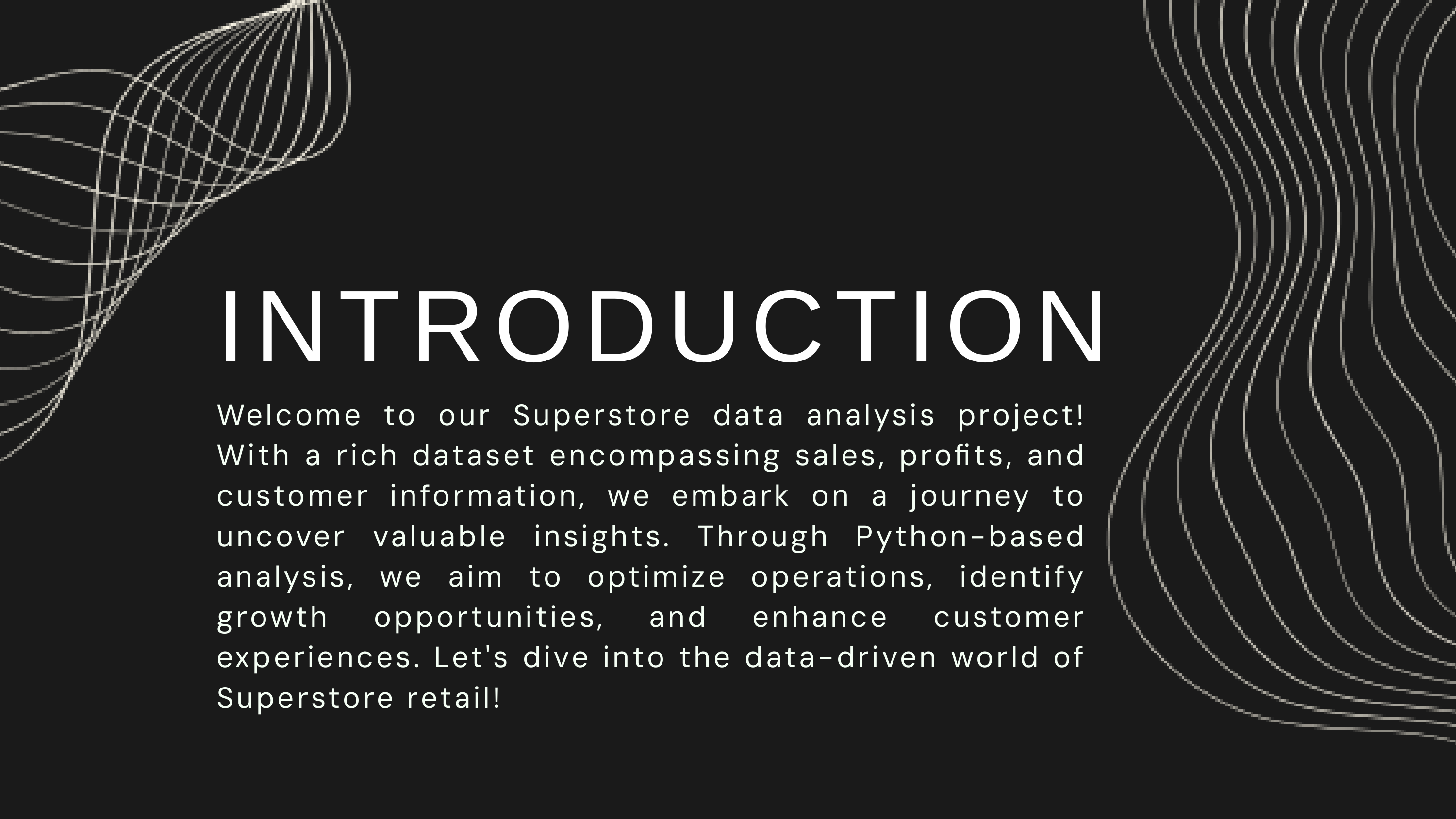

INTRODUCTION
Welcome to our Superstore data analysis project! With a rich dataset encompassing sales, profits, and customer information, we embark on a journey to uncover valuable insights. Through Python-based analysis, we aim to optimize operations, identify growth opportunities, and enhance customer experiences. Let's dive into the data-driven world of Superstore retail!